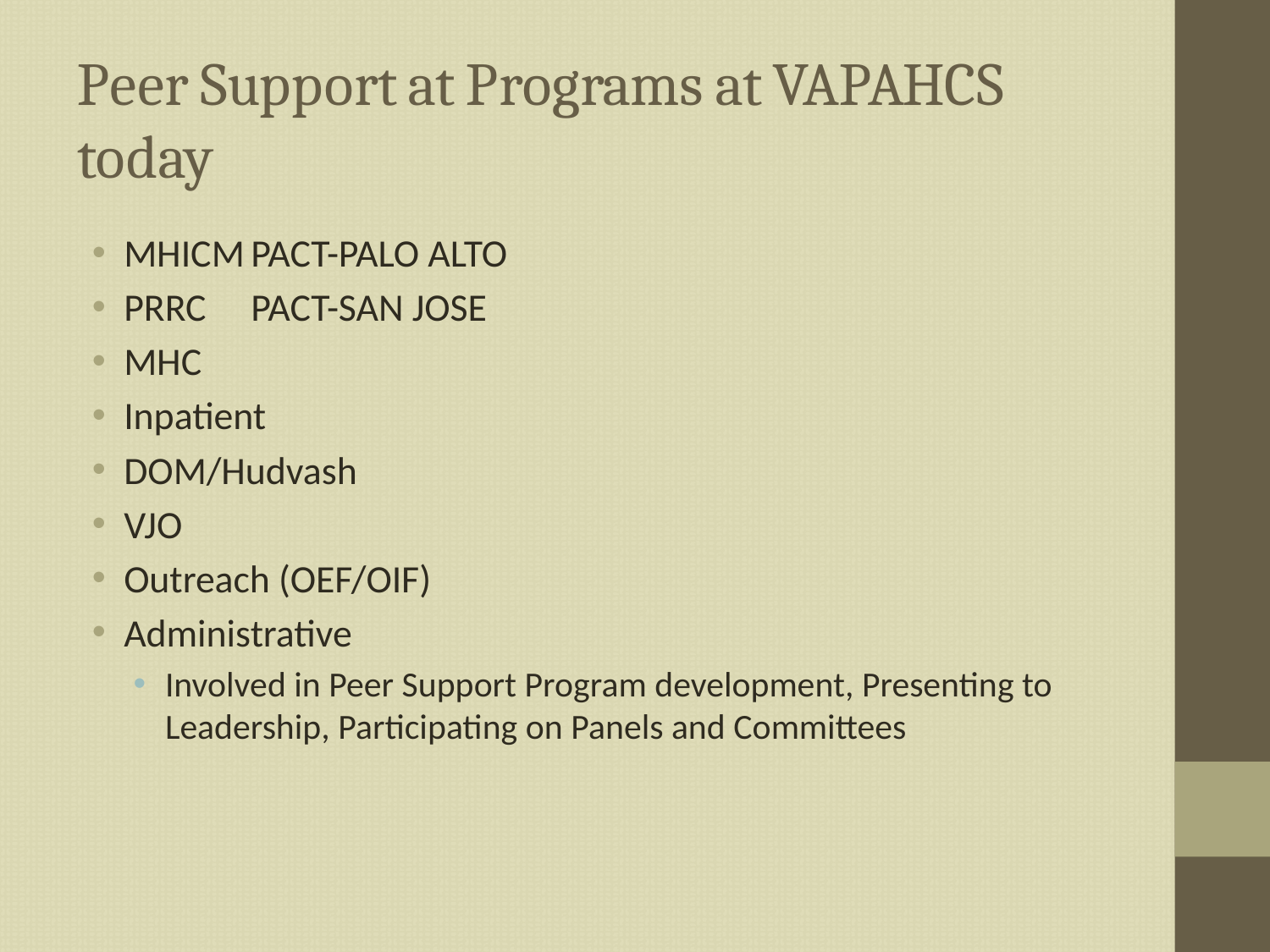

# Peer Support at Programs at VAPAHCS today
MHICM	PACT-PALO ALTO
PRRC	PACT-SAN JOSE
MHC
Inpatient
DOM/Hudvash
VJO
Outreach (OEF/OIF)
Administrative
Involved in Peer Support Program development, Presenting to Leadership, Participating on Panels and Committees